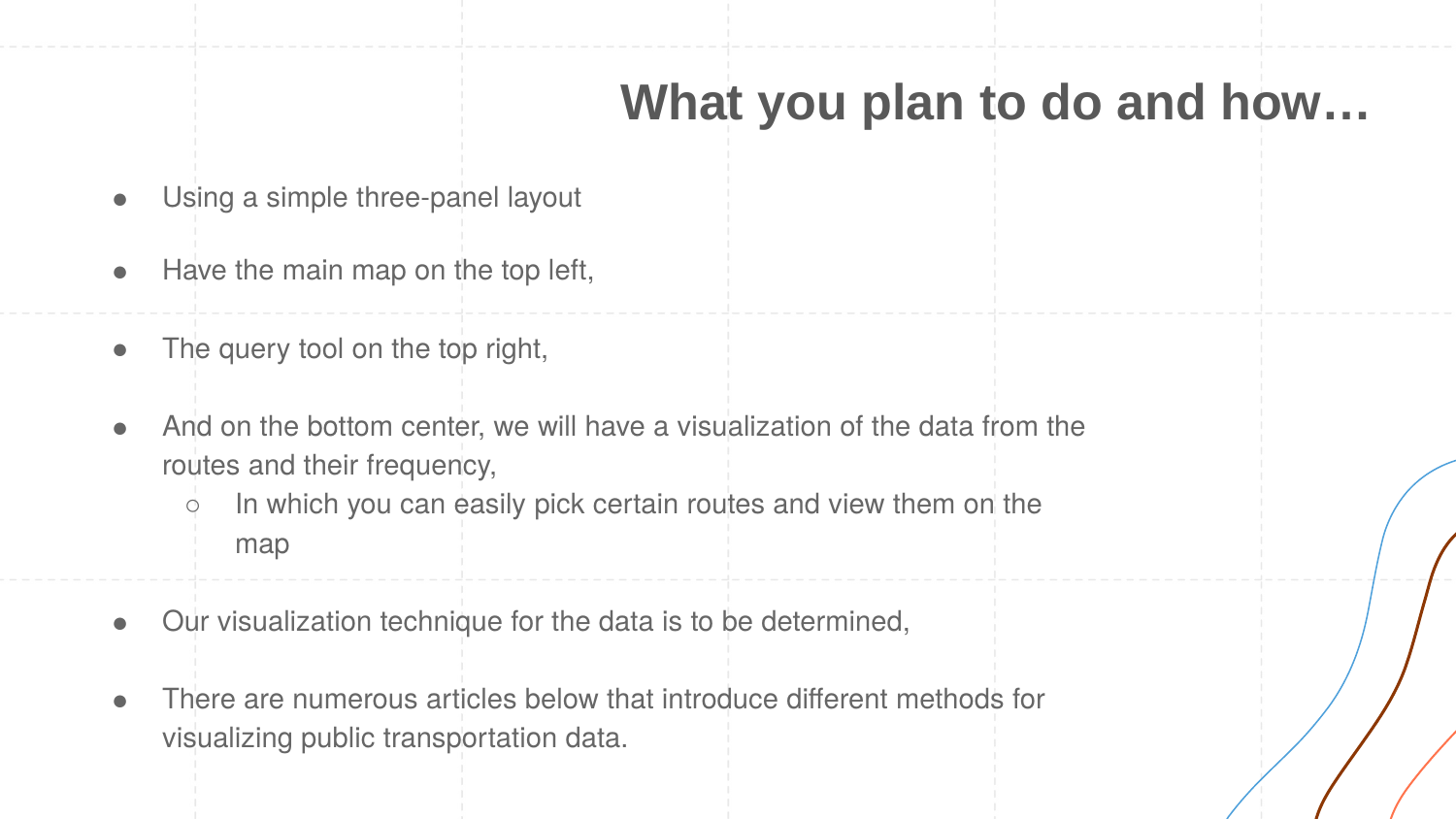

What you plan to do and how…
Using a simple three-panel layout
Have the main map on the top left,
The query tool on the top right,
And on the bottom center, we will have a visualization of the data from the routes and their frequency,
In which you can easily pick certain routes and view them on the map
Our visualization technique for the data is to be determined,
There are numerous articles below that introduce different methods for visualizing public transportation data.
WORDS
WORDS